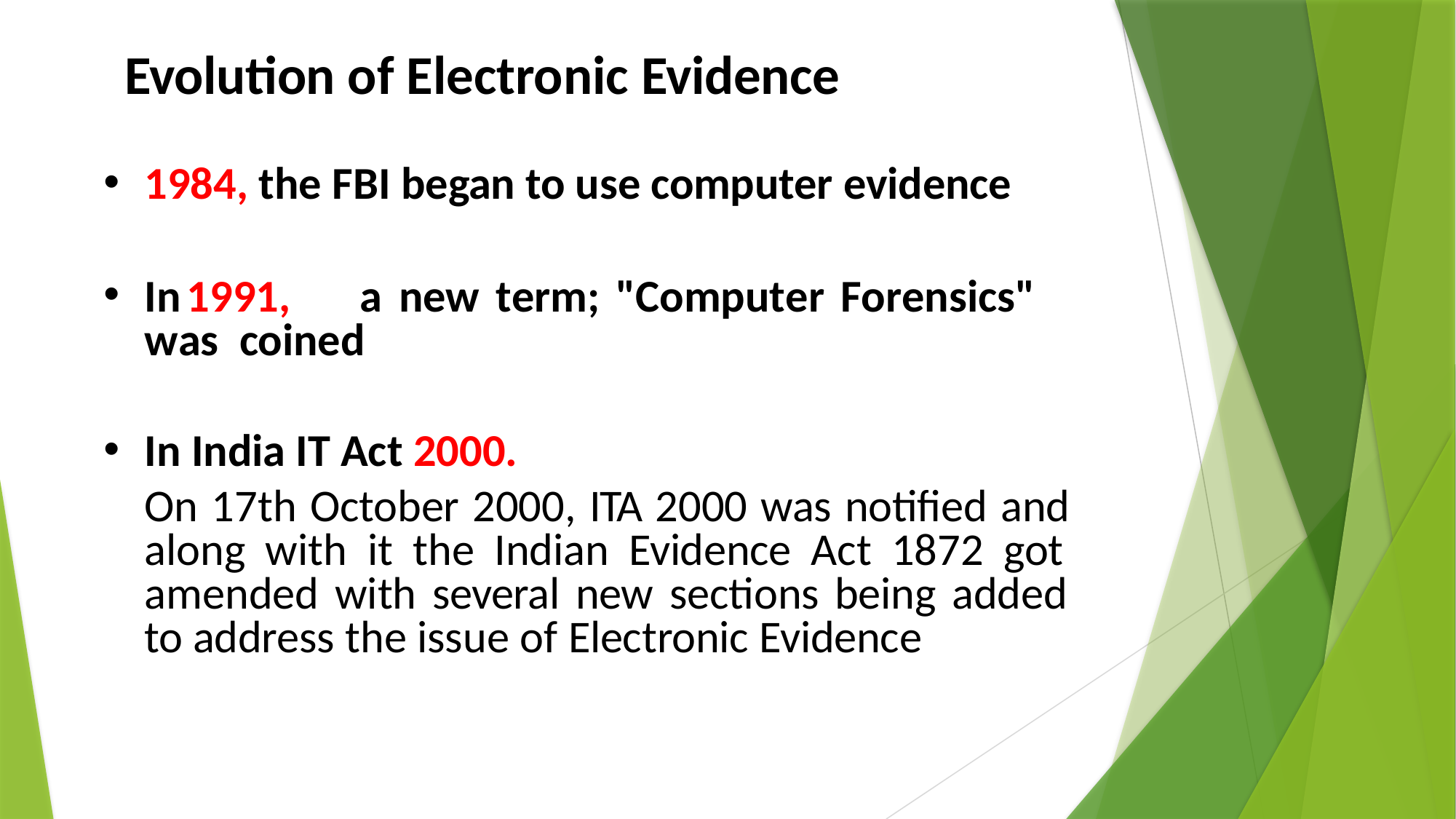

# Evolution of Electronic Evidence
1984, the FBI began to use computer evidence

In	1991,	a	new	term;	"Computer	Forensics"	was  coined

In India IT Act 2000.
On 17th October 2000, ITA 2000 was notified and  along with it the Indian Evidence Act 1872 got  amended with several new sections being added  to address the issue of Electronic Evidence